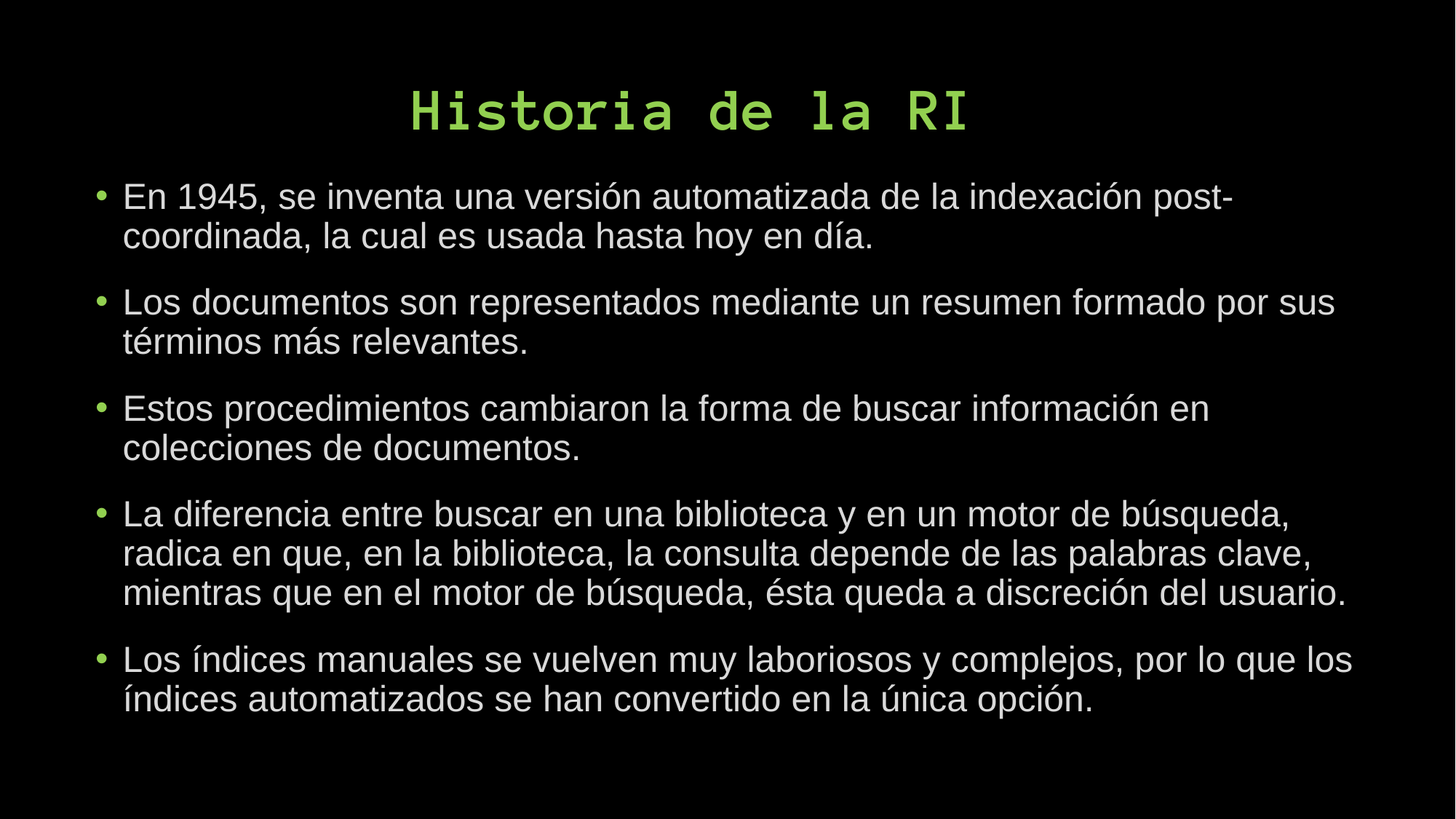

# Historia de la RI
En 1945, se inventa una versión automatizada de la indexación post-coordinada, la cual es usada hasta hoy en día.
Los documentos son representados mediante un resumen formado por sus términos más relevantes.
Estos procedimientos cambiaron la forma de buscar información en colecciones de documentos.
La diferencia entre buscar en una biblioteca y en un motor de búsqueda, radica en que, en la biblioteca, la consulta depende de las palabras clave, mientras que en el motor de búsqueda, ésta queda a discreción del usuario.
Los índices manuales se vuelven muy laboriosos y complejos, por lo que los índices automatizados se han convertido en la única opción.